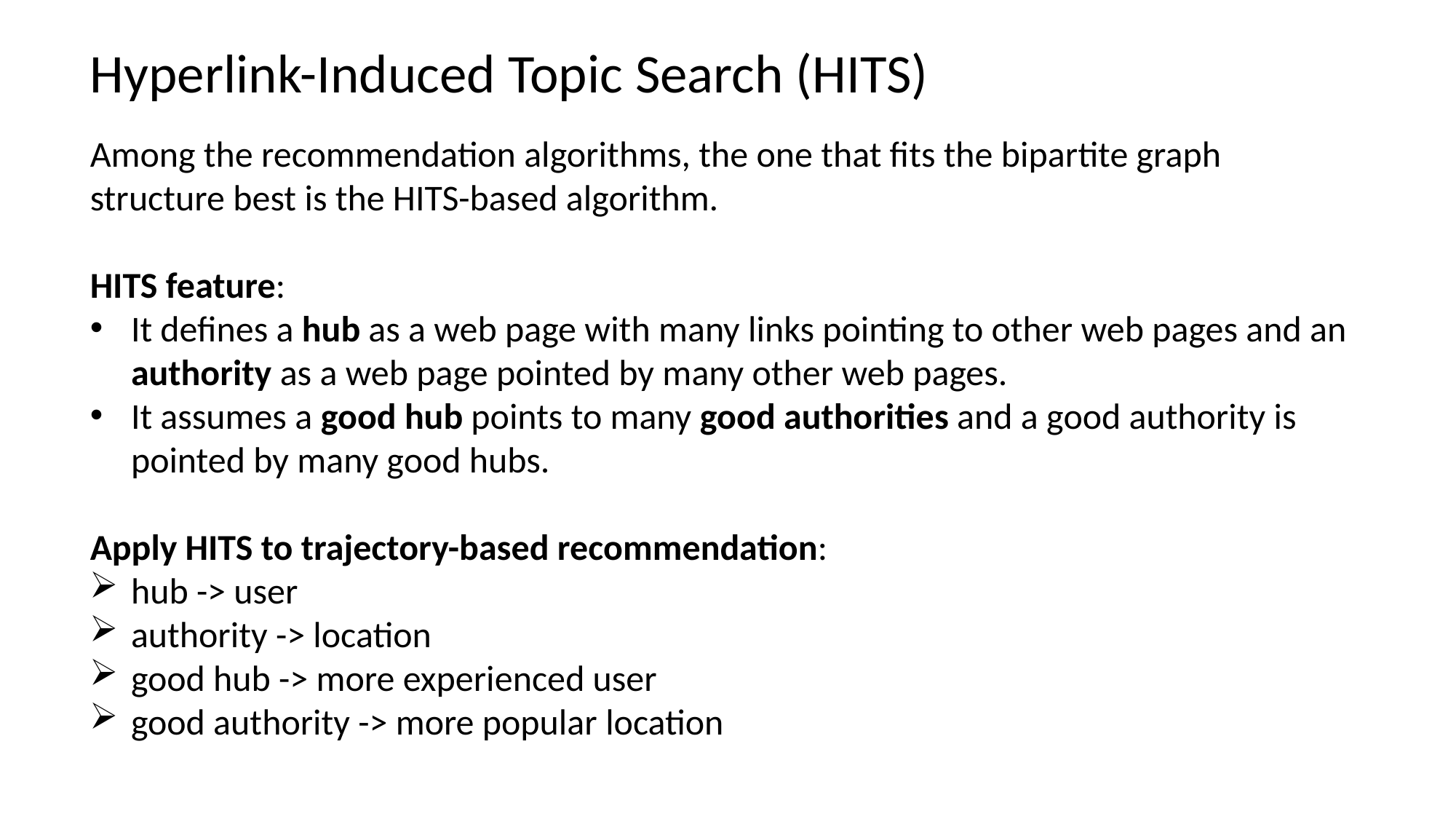

Hyperlink-Induced Topic Search (HITS)
Among the recommendation algorithms, the one that fits the bipartite graph structure best is the HITS-based algorithm.

HITS feature:
It defines a hub as a web page with many links pointing to other web pages and an authority as a web page pointed by many other web pages.
It assumes a good hub points to many good authorities and a good authority is pointed by many good hubs.

Apply HITS to trajectory-based recommendation:
hub -> user
authority -> location
good hub -> more experienced user
good authority -> more popular location